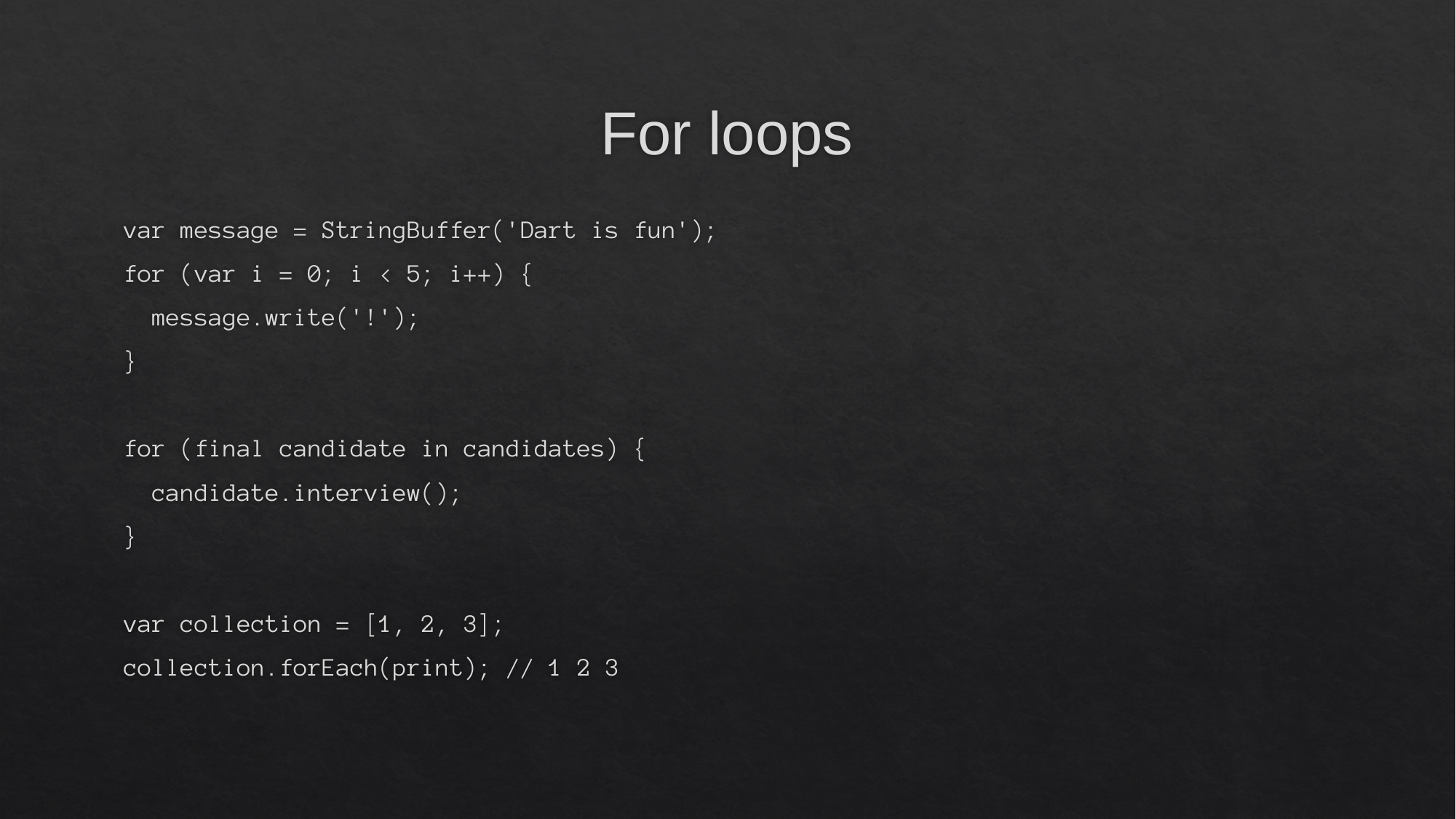

# For loops
var message = StringBuffer('Dart is fun');
for (var i = 0; i < 5; i++) {
  message.write('!');
}

for (final candidate in candidates) {
  candidate.interview();
}

var collection = [1, 2, 3];
collection.forEach(print); // 1 2 3